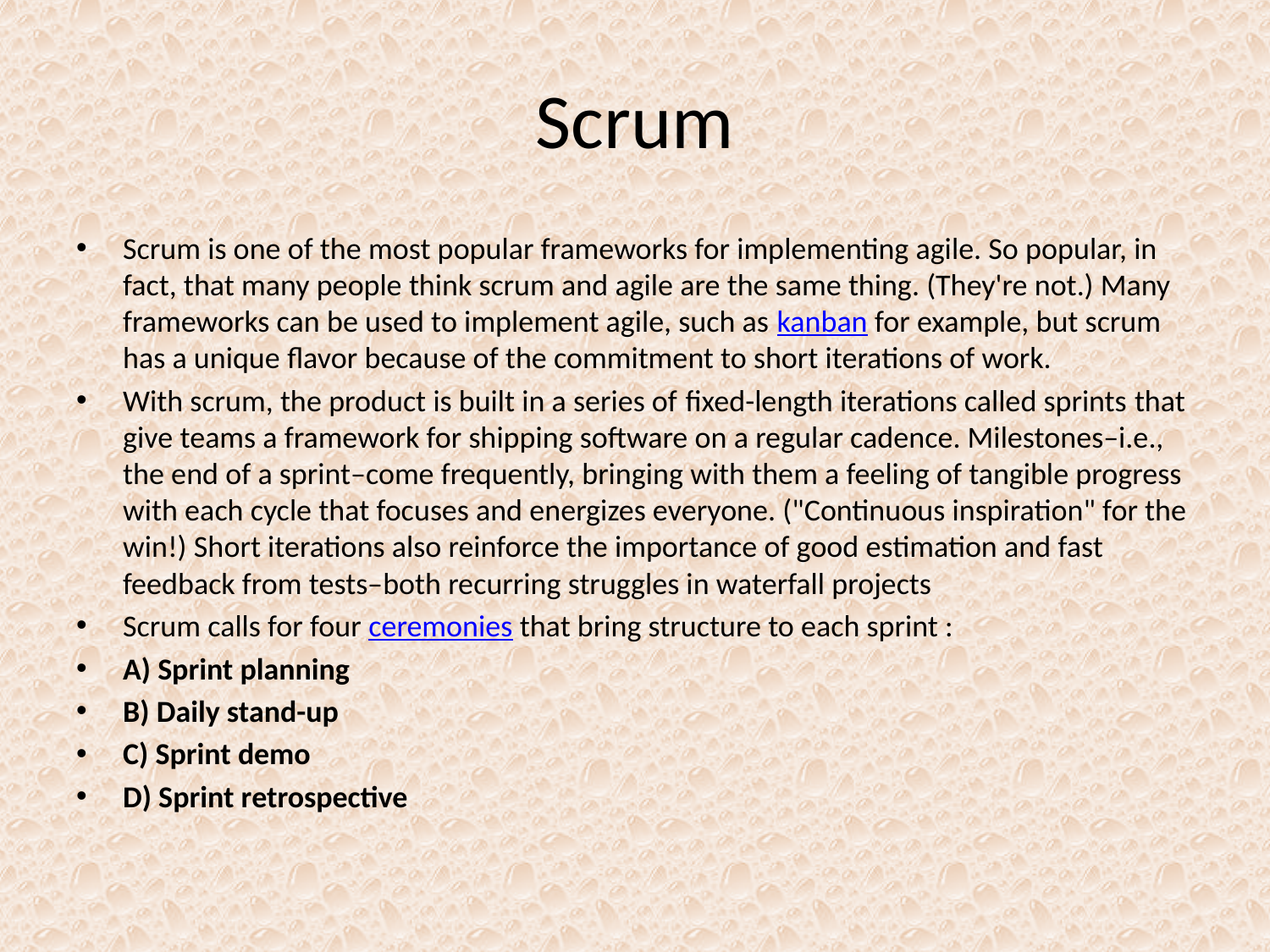

# Scrum
Scrum is one of the most popular frameworks for implementing agile. So popular, in fact, that many people think scrum and agile are the same thing. (They're not.) Many frameworks can be used to implement agile, such as kanban for example, but scrum has a unique flavor because of the commitment to short iterations of work.
With scrum, the product is built in a series of fixed-length iterations called sprints that give teams a framework for shipping software on a regular cadence. Milestones–i.e., the end of a sprint–come frequently, bringing with them a feeling of tangible progress with each cycle that focuses and energizes everyone. ("Continuous inspiration" for the win!) Short iterations also reinforce the importance of good estimation and fast feedback from tests–both recurring struggles in waterfall projects
Scrum calls for four ceremonies that bring structure to each sprint :
A) Sprint planning
B) Daily stand-up
C) Sprint demo
D) Sprint retrospective